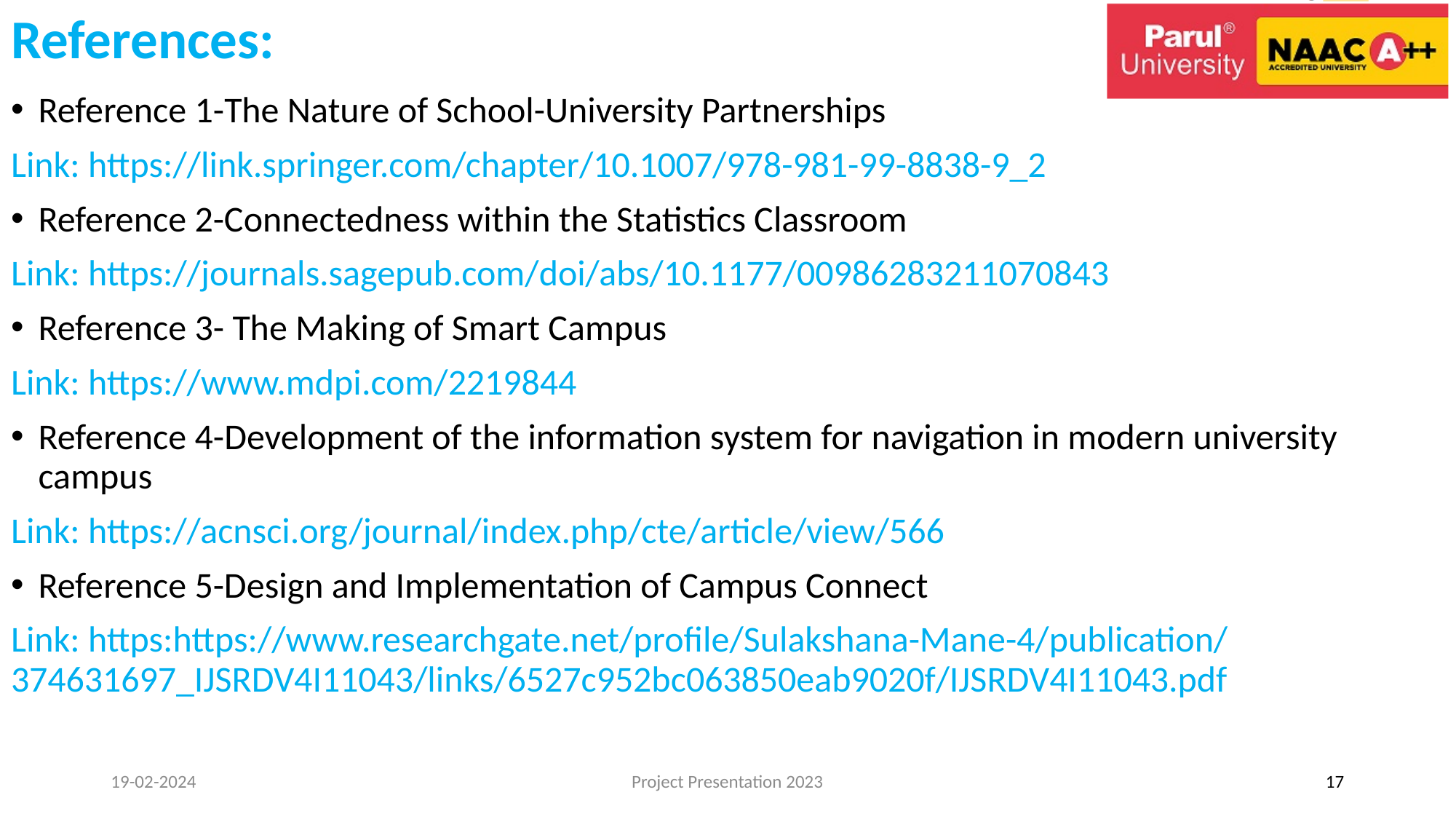

# References:
Reference 1-The Nature of School-University Partnerships
Link: https://link.springer.com/chapter/10.1007/978-981-99-8838-9_2
Reference 2-Connectedness within the Statistics Classroom
Link: https://journals.sagepub.com/doi/abs/10.1177/00986283211070843
Reference 3- The Making of Smart Campus
Link: https://www.mdpi.com/2219844
Reference 4-Development of the information system for navigation in modern university campus
Link: https://acnsci.org/journal/index.php/cte/article/view/566
Reference 5-Design and Implementation of Campus Connect
Link: https:https://www.researchgate.net/profile/Sulakshana-Mane-4/publication/374631697_IJSRDV4I11043/links/6527c952bc063850eab9020f/IJSRDV4I11043.pdf
19-02-2024
Project Presentation 2023
17